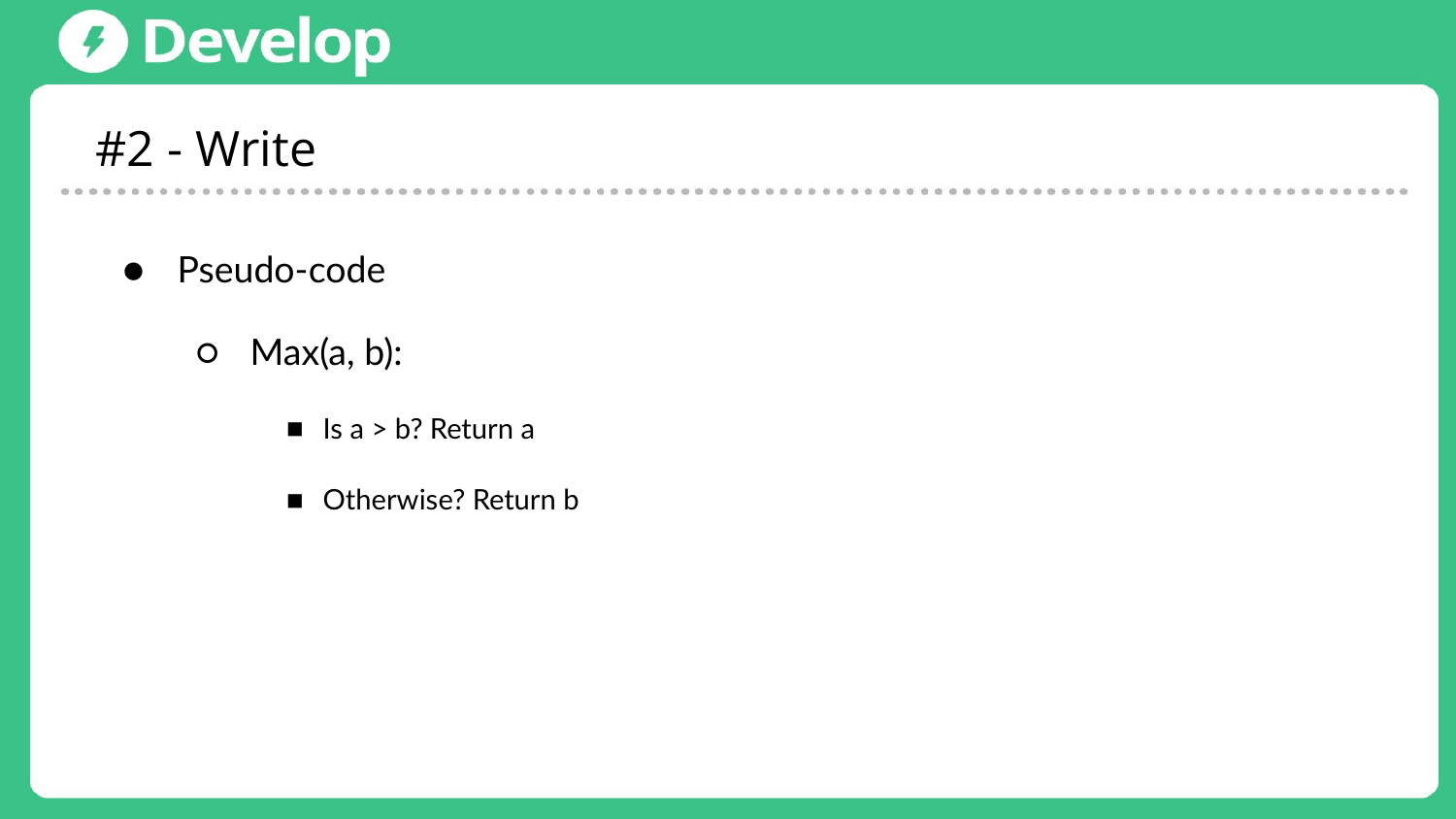

#2 - Write
Pseudo-code
Max(a, b):
Is a > b? Return a
Otherwise? Return b